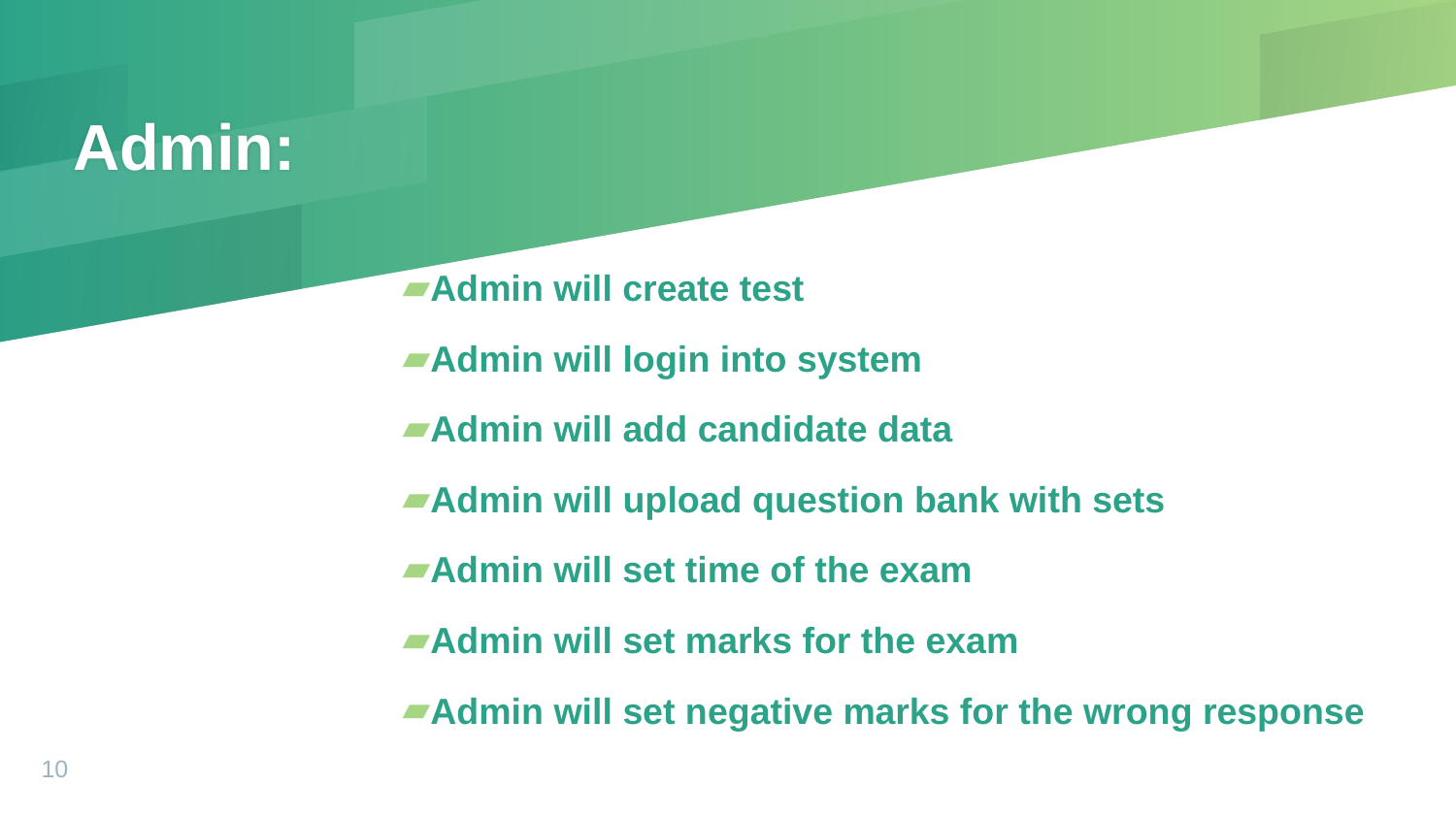

# Admin:
Admin will create test
Admin will login into system
Admin will add candidate data
Admin will upload question bank with sets
Admin will set time of the exam
Admin will set marks for the exam
Admin will set negative marks for the wrong response
10